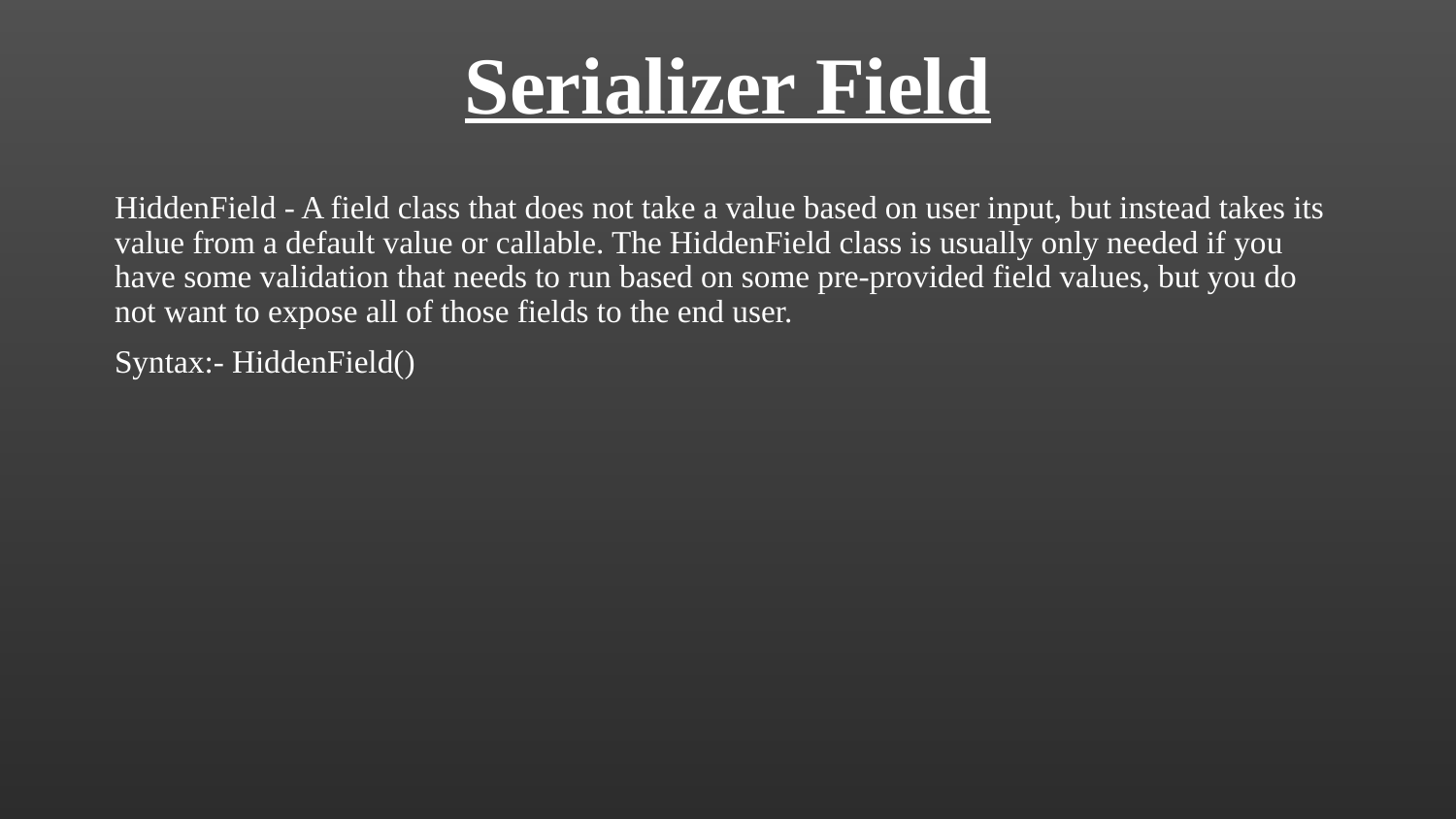

# Serializer Field
HiddenField - A field class that does not take a value based on user input, but instead takes its value from a default value or callable. The HiddenField class is usually only needed if you have some validation that needs to run based on some pre-provided field values, but you do not want to expose all of those fields to the end user.
Syntax:- HiddenField()